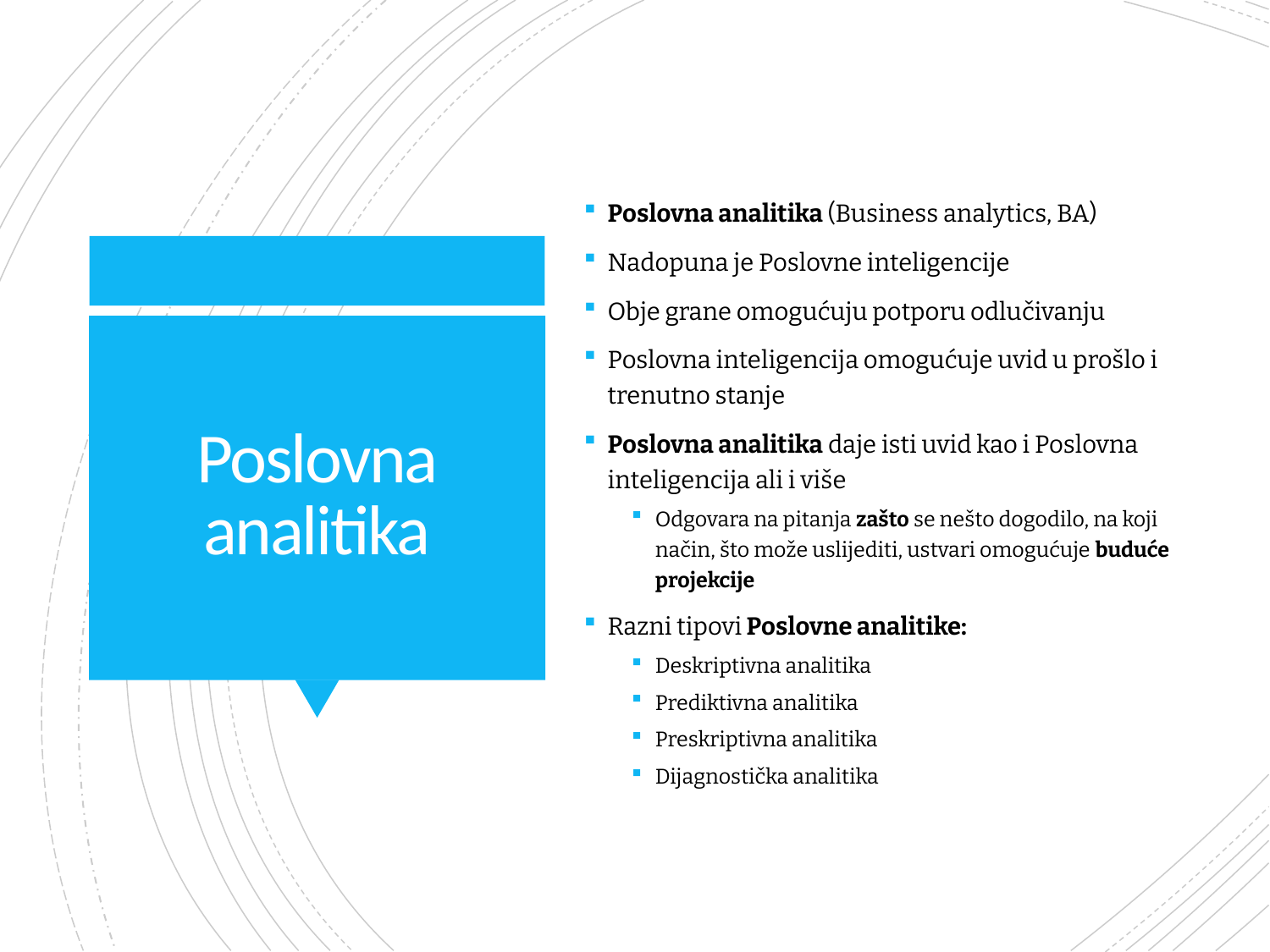

Poslovna analitika (Business analytics, BA)
Nadopuna je Poslovne inteligencije
Obje grane omogućuju potporu odlučivanju
Poslovna inteligencija omogućuje uvid u prošlo i trenutno stanje
Poslovna analitika daje isti uvid kao i Poslovna inteligencija ali i više
Odgovara na pitanja zašto se nešto dogodilo, na koji način, što može uslijediti, ustvari omogućuje buduće projekcije
Razni tipovi Poslovne analitike:
Deskriptivna analitika
Prediktivna analitika
Preskriptivna analitika
Dijagnostička analitika
# Poslovna analitika